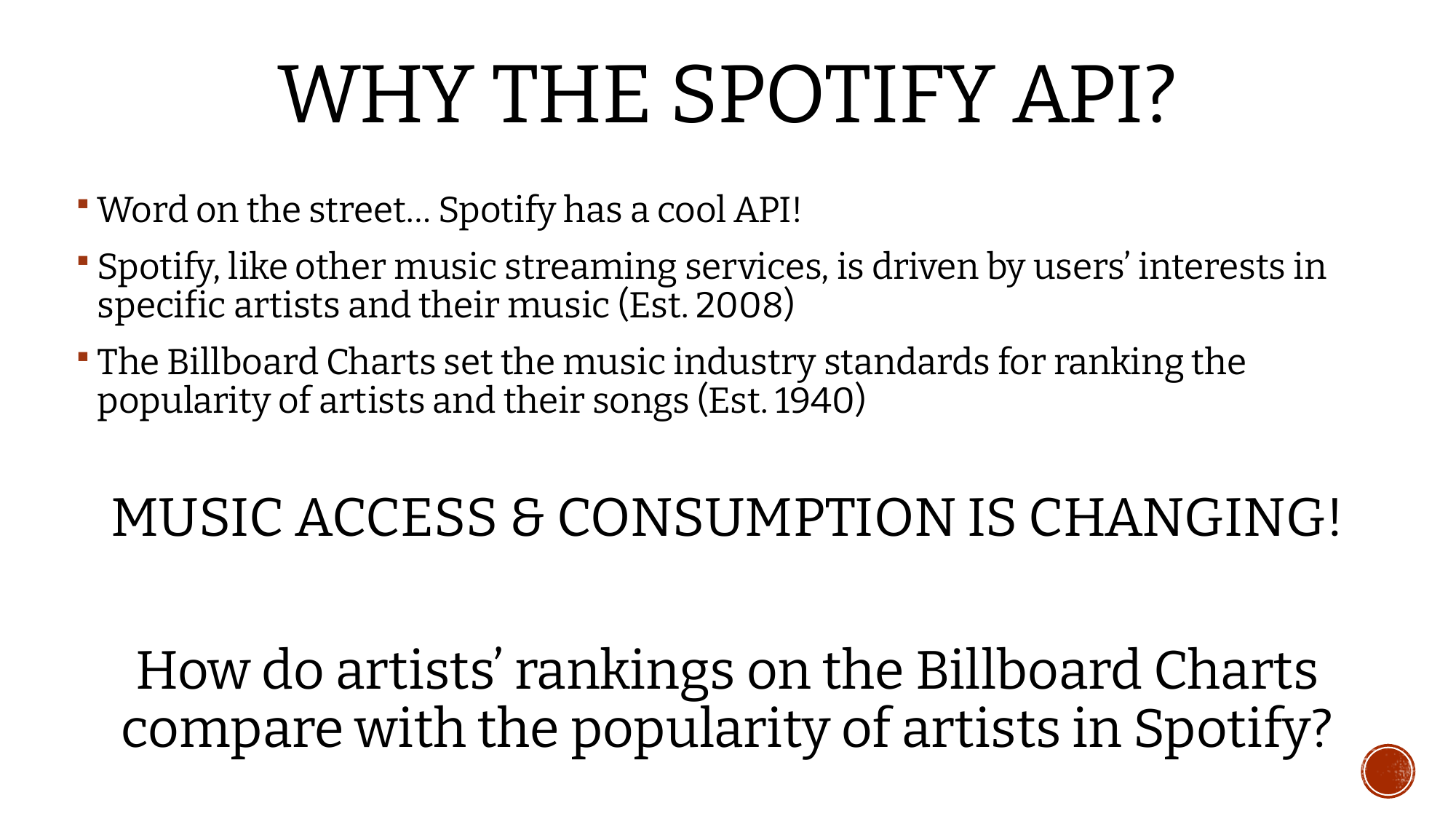

# WHY the Spotify API?
Word on the street… Spotify has a cool API!
Spotify, like other music streaming services, is driven by users’ interests in specific artists and their music (Est. 2008)
The Billboard Charts set the music industry standards for ranking the popularity of artists and their songs (Est. 1940)

MUSIC ACCESS & CONSUMPTION IS CHANGING!

How do artists’ rankings on the Billboard Charts compare with the popularity of artists in Spotify?